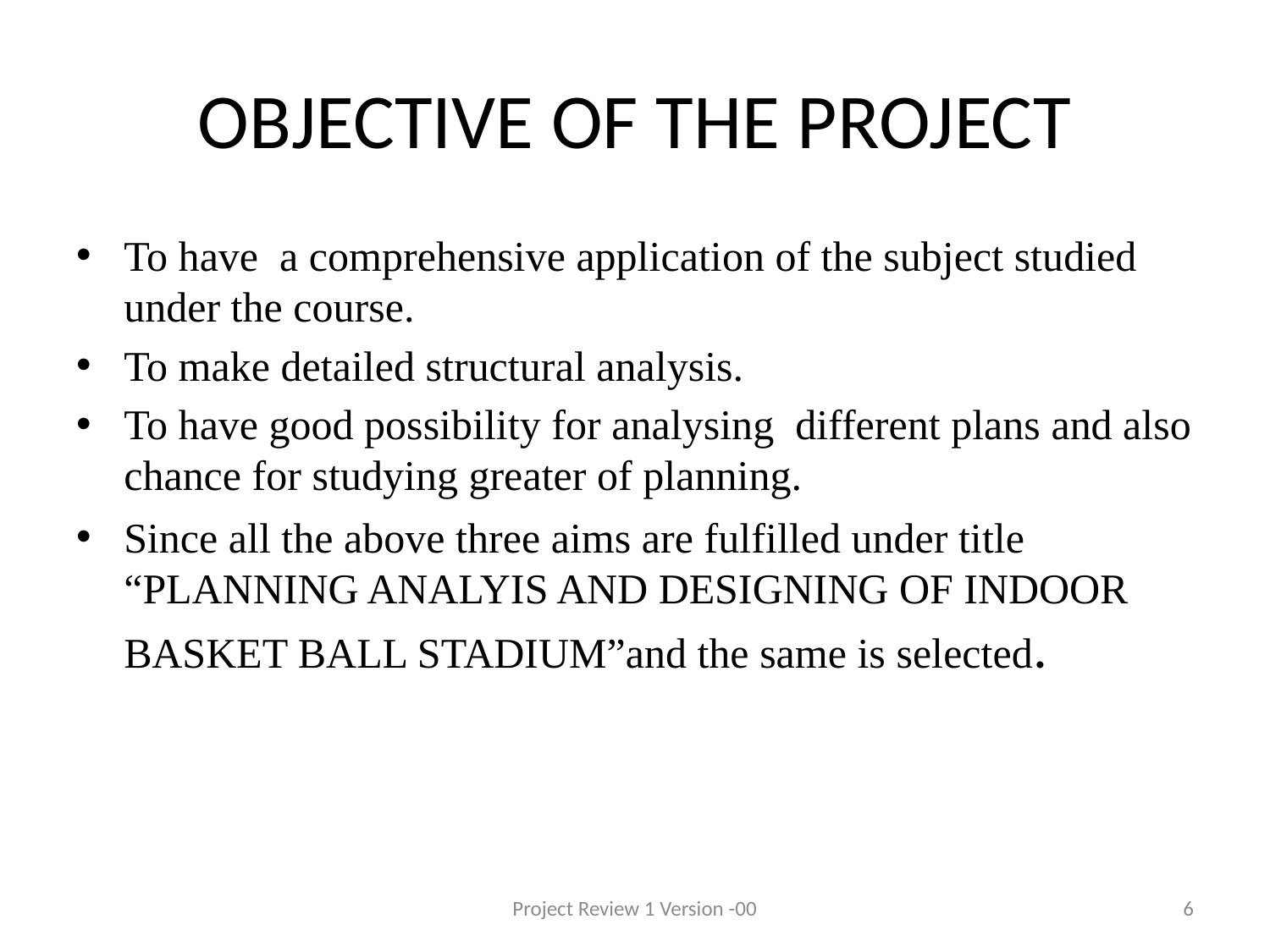

# OBJECTIVE OF THE PROJECT
To have  a comprehensive application of the subject studied under the course.
To make detailed structural analysis.
To have good possibility for analysing  different plans and also chance for studying greater of planning.
Since all the above three aims are fulfilled under title “PLANNING ANALYIS AND DESIGNING OF INDOOR BASKET BALL STADIUM”and the same is selected.
Project Review 1 Version -00
6